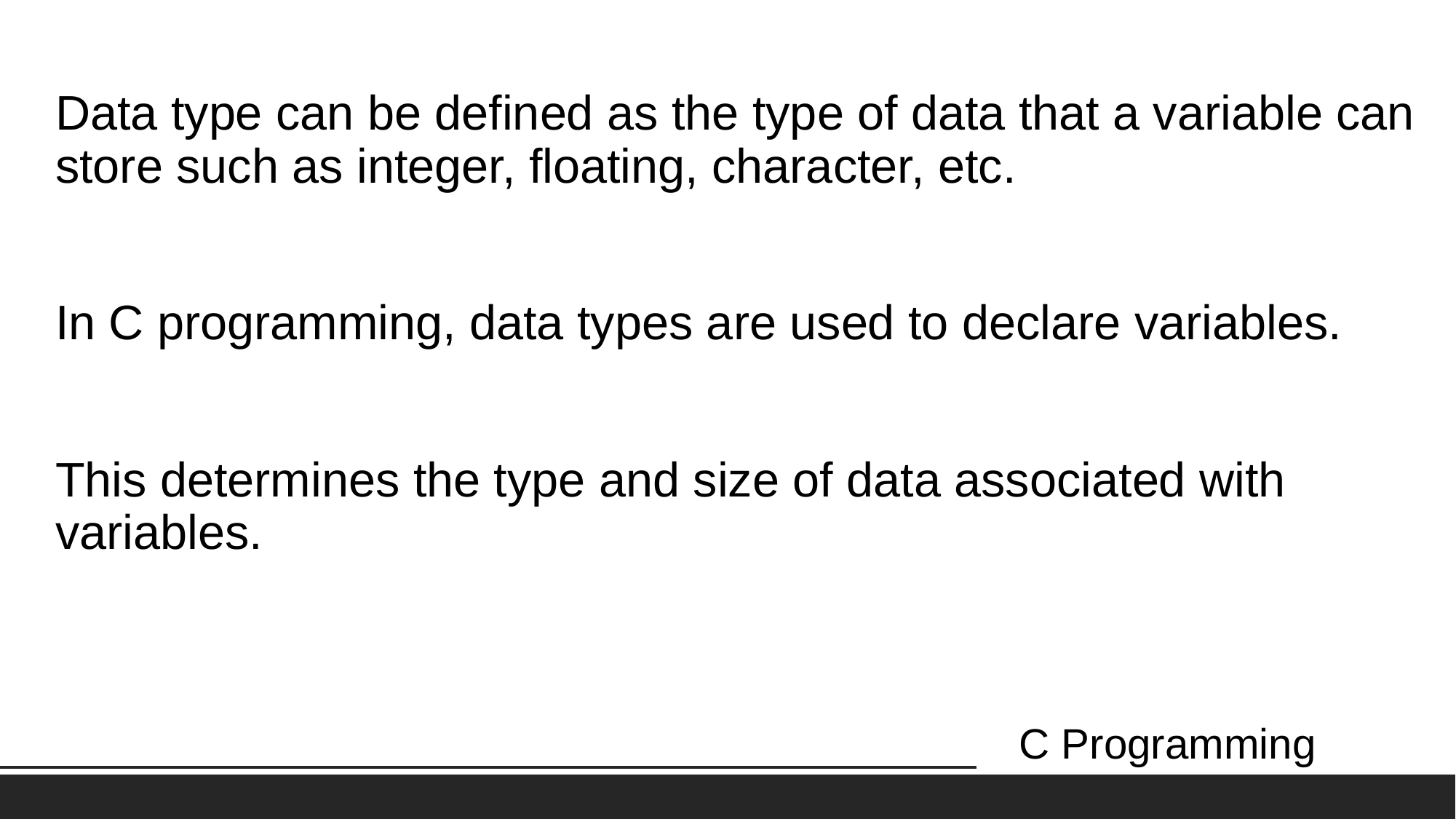

# Data type can be defined as the type of data that a variable can store such as integer, floating, character, etc. In C programming, data types are used to declare variables. This determines the type and size of data associated with variables.